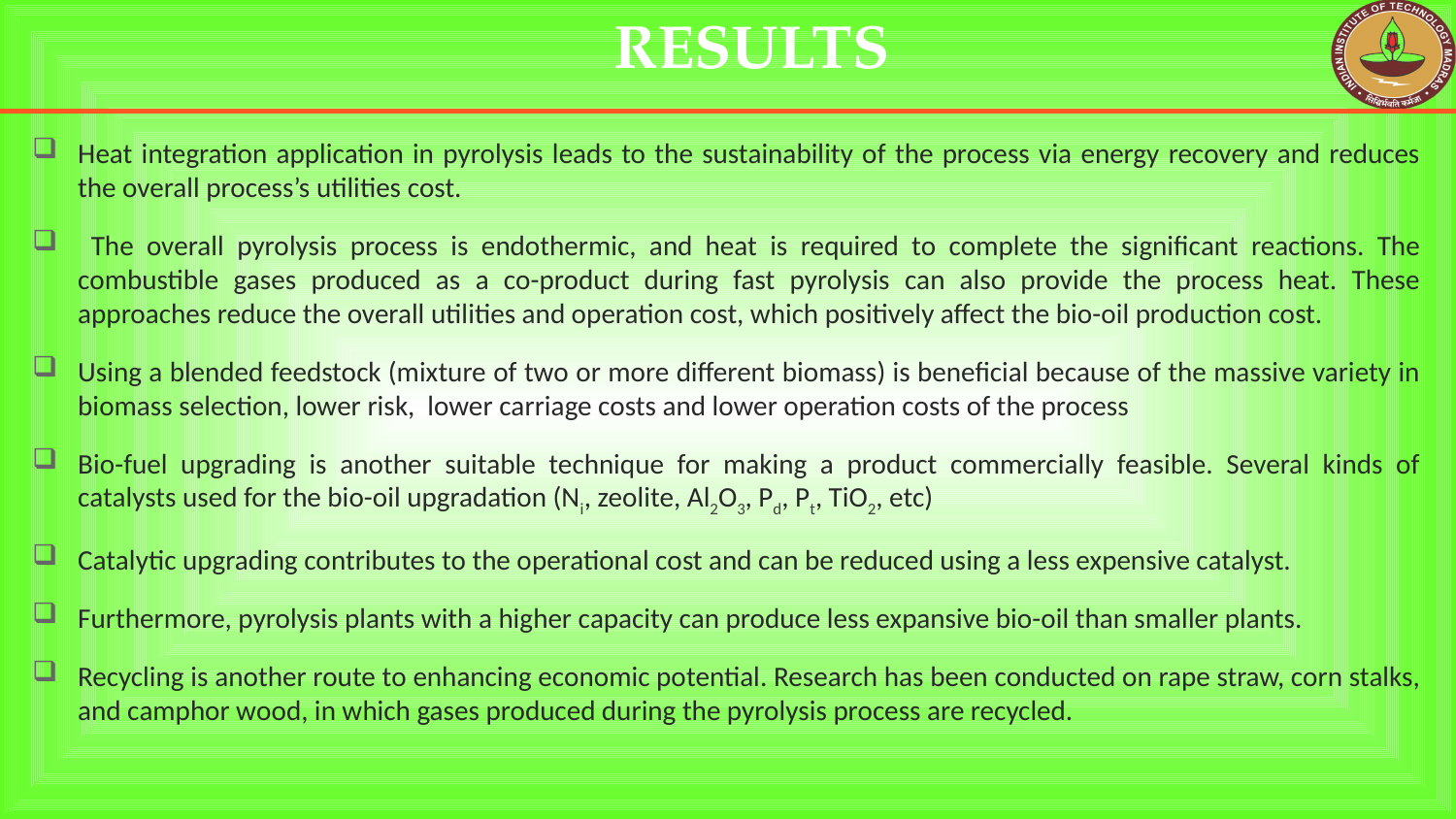

# RESULTS
Heat integration application in pyrolysis leads to the sustainability of the process via energy recovery and reduces the overall process’s utilities cost.
 The overall pyrolysis process is endothermic, and heat is required to complete the significant reactions. The combustible gases produced as a co-product during fast pyrolysis can also provide the process heat. These approaches reduce the overall utilities and operation cost, which positively affect the bio-oil production cost.
Using a blended feedstock (mixture of two or more different biomass) is beneficial because of the massive variety in biomass selection, lower risk,  lower carriage costs and lower operation costs of the process
Bio-fuel upgrading is another suitable technique for making a product commercially feasible. Several kinds of catalysts used for the bio-oil upgradation (Ni, zeolite, Al2O3, Pd, Pt, TiO2, etc)
Catalytic upgrading contributes to the operational cost and can be reduced using a less expensive catalyst.
Furthermore, pyrolysis plants with a higher capacity can produce less expansive bio-oil than smaller plants.
Recycling is another route to enhancing economic potential. Research has been conducted on rape straw, corn stalks, and camphor wood, in which gases produced during the pyrolysis process are recycled.